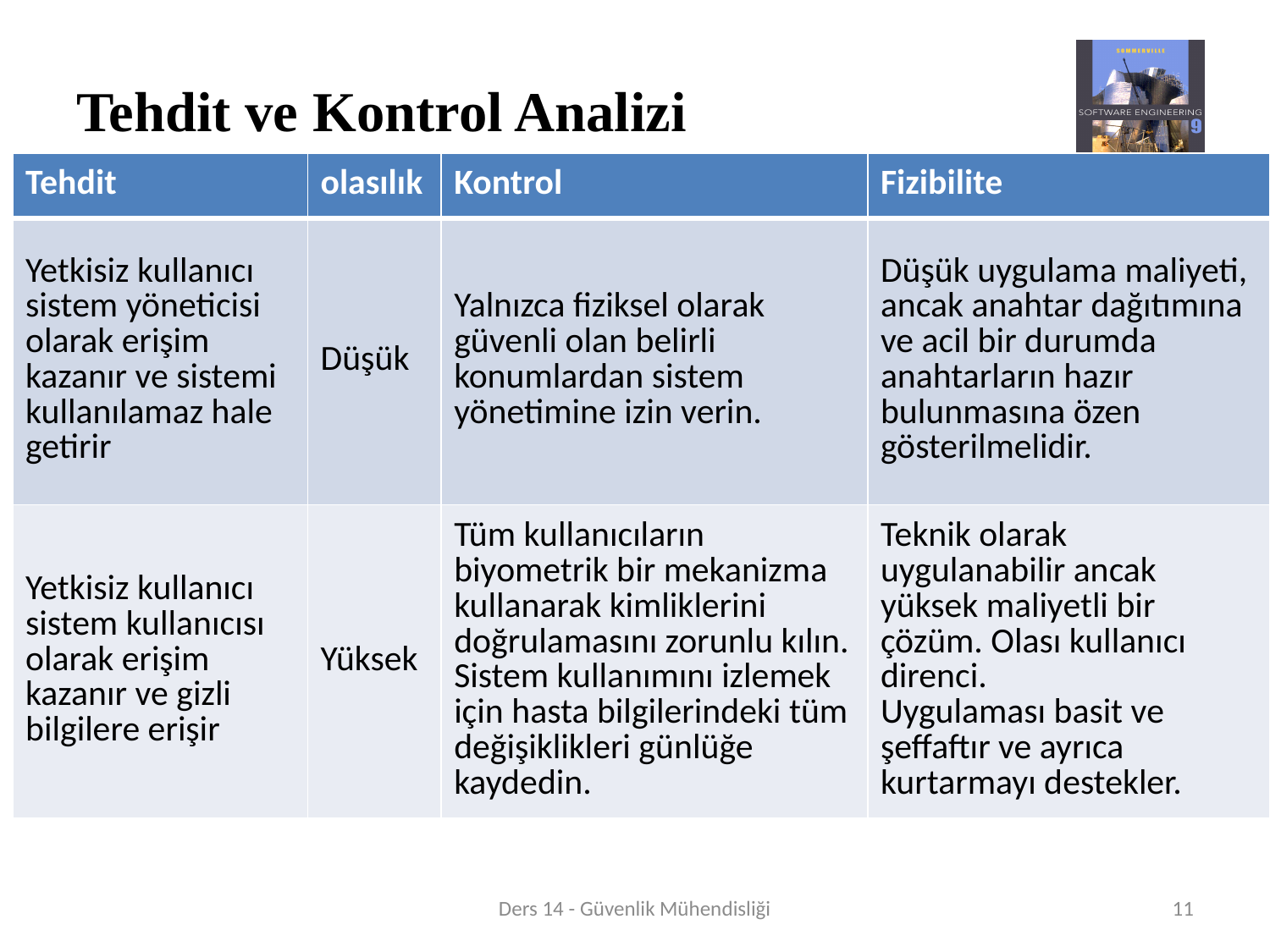

# Tehdit ve Kontrol Analizi
| Tehdit | olasılık | Kontrol | Fizibilite |
| --- | --- | --- | --- |
| Yetkisiz kullanıcı sistem yöneticisi olarak erişim kazanır ve sistemi kullanılamaz hale getirir | Düşük | Yalnızca fiziksel olarak güvenli olan belirli konumlardan sistem yönetimine izin verin. | Düşük uygulama maliyeti, ancak anahtar dağıtımına ve acil bir durumda anahtarların hazır bulunmasına özen gösterilmelidir. |
| Yetkisiz kullanıcı sistem kullanıcısı olarak erişim kazanır ve gizli bilgilere erişir | Yüksek | Tüm kullanıcıların biyometrik bir mekanizma kullanarak kimliklerini doğrulamasını zorunlu kılın. Sistem kullanımını izlemek için hasta bilgilerindeki tüm değişiklikleri günlüğe kaydedin. | Teknik olarak uygulanabilir ancak yüksek maliyetli bir çözüm. Olası kullanıcı direnci. Uygulaması basit ve şeffaftır ve ayrıca kurtarmayı destekler. |
Ders 14 - Güvenlik Mühendisliği
11